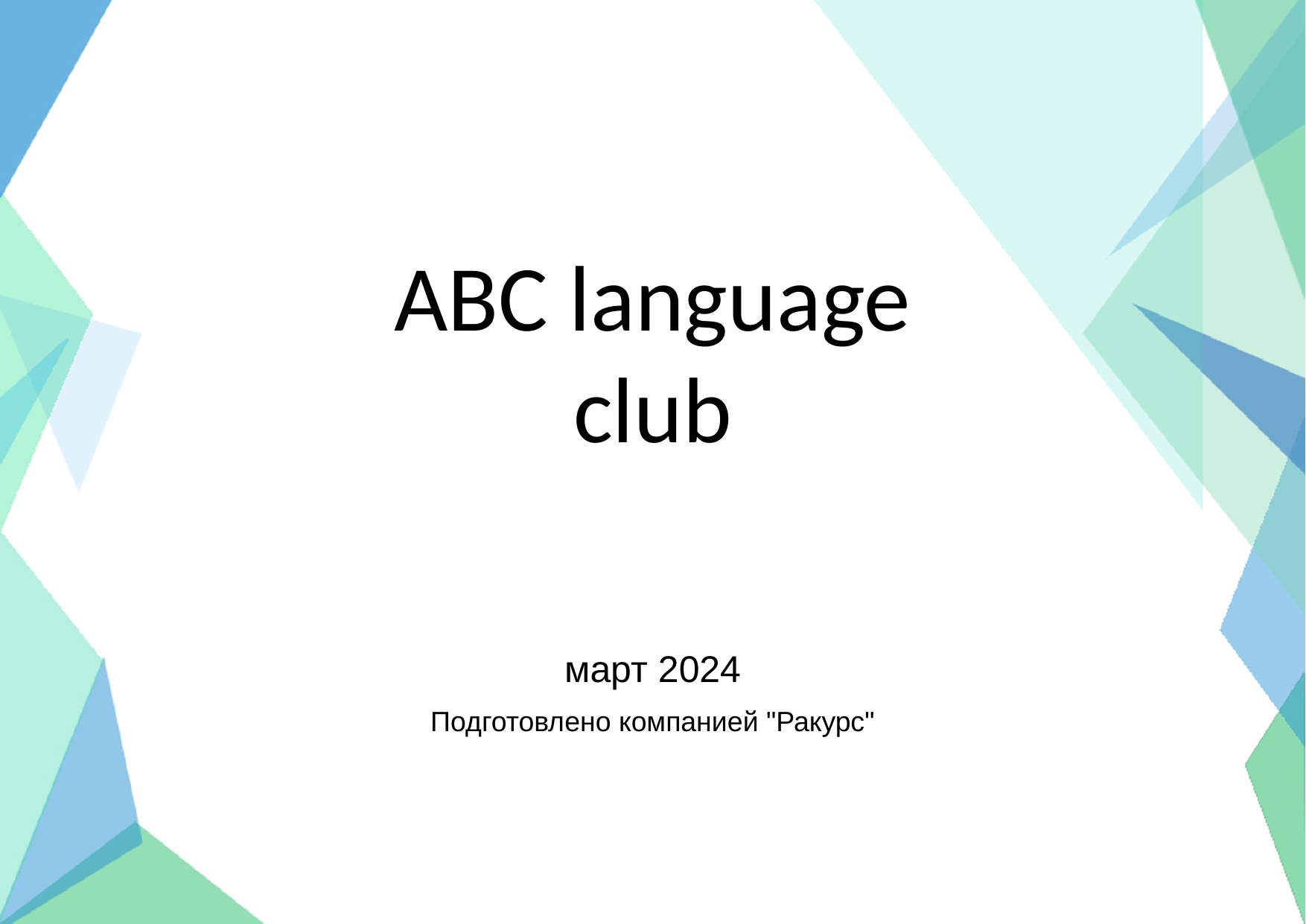

ABC language club
март 2024
Подготовлено компанией "Ракурс"